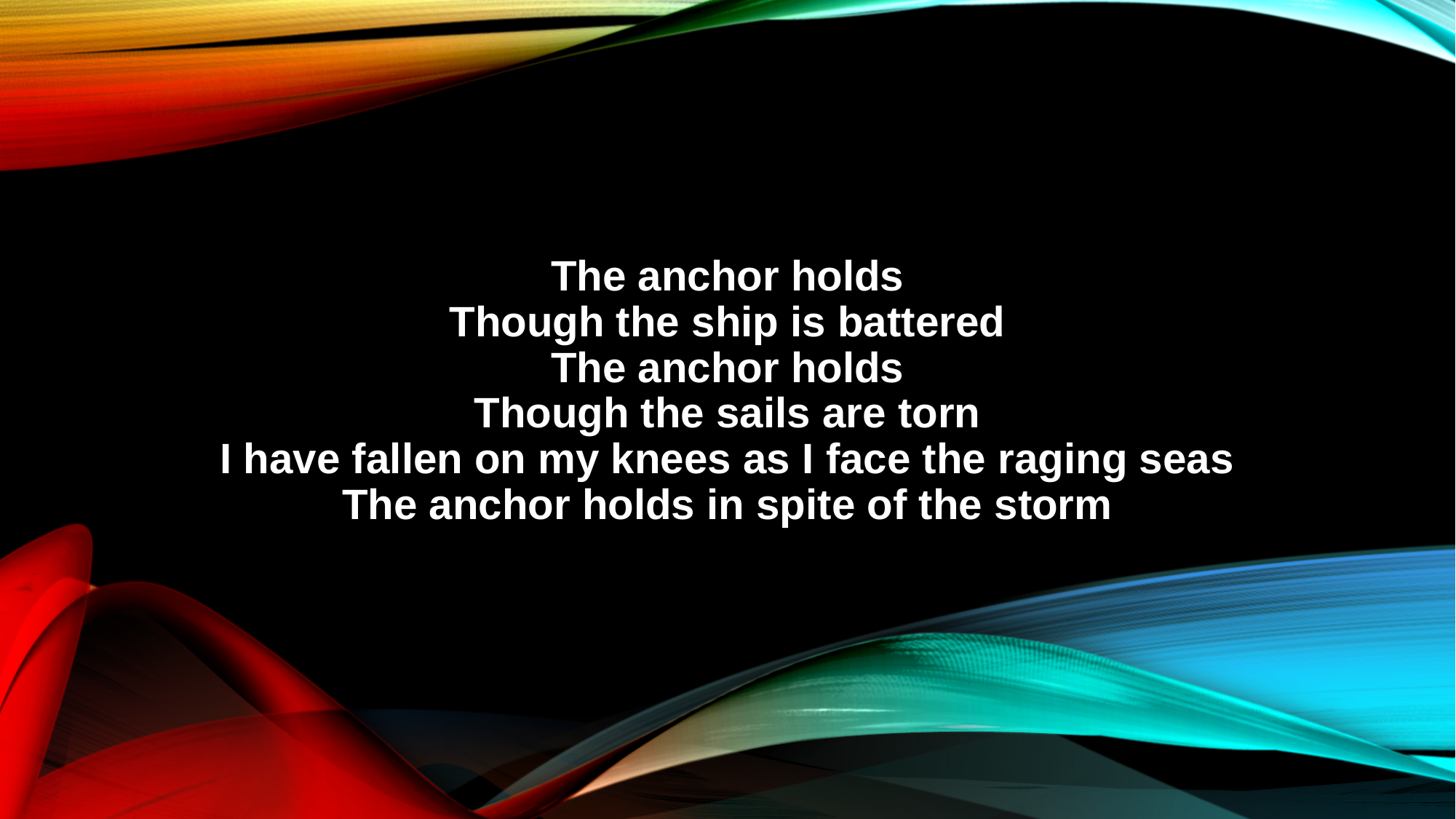

The anchor holds
Though the ship is battered
The anchor holds
Though the sails are torn
I have fallen on my knees as I face the raging seas
The anchor holds in spite of the storm